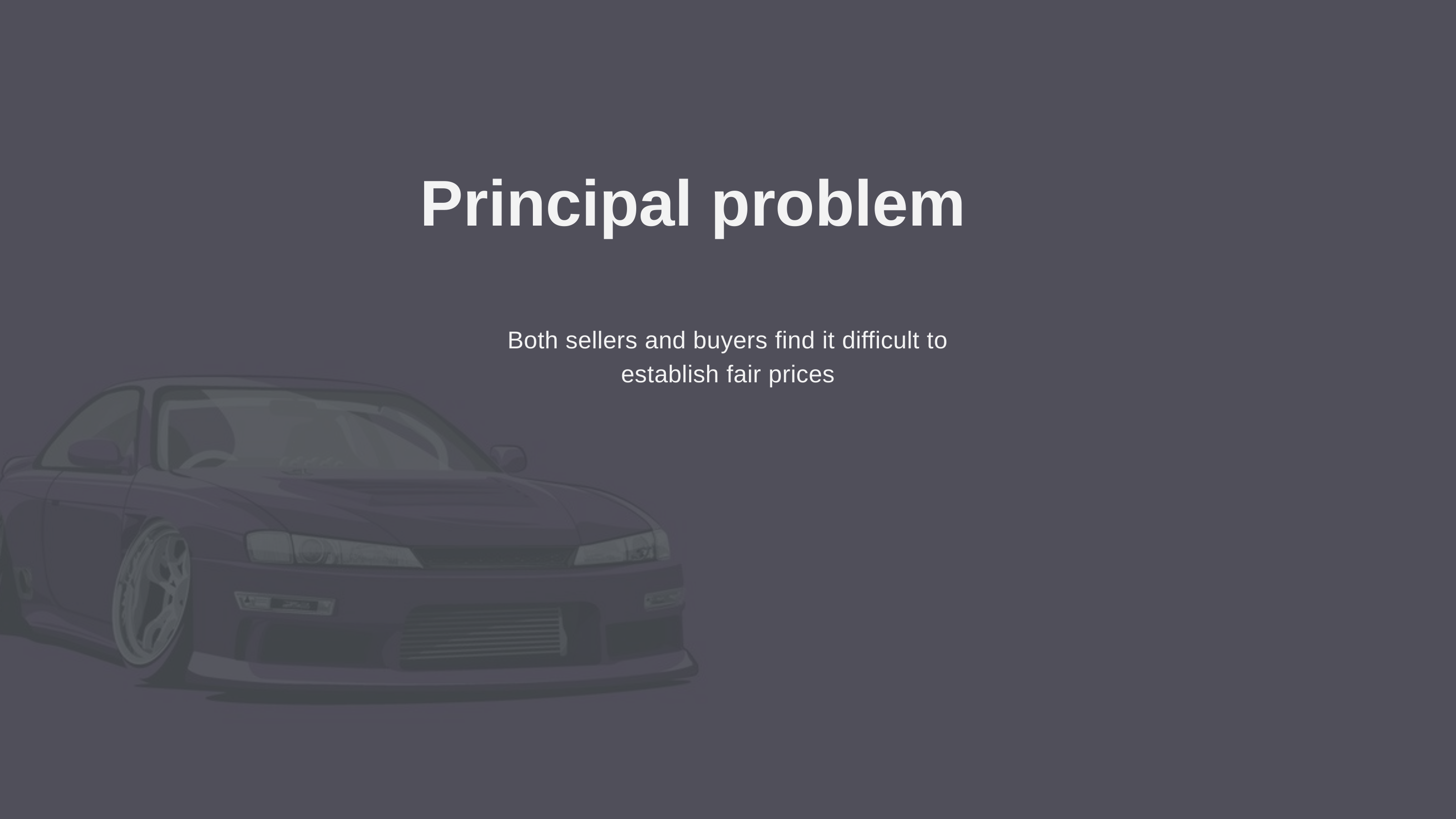

Principal problem
Both sellers and buyers find it difficult to establish fair prices